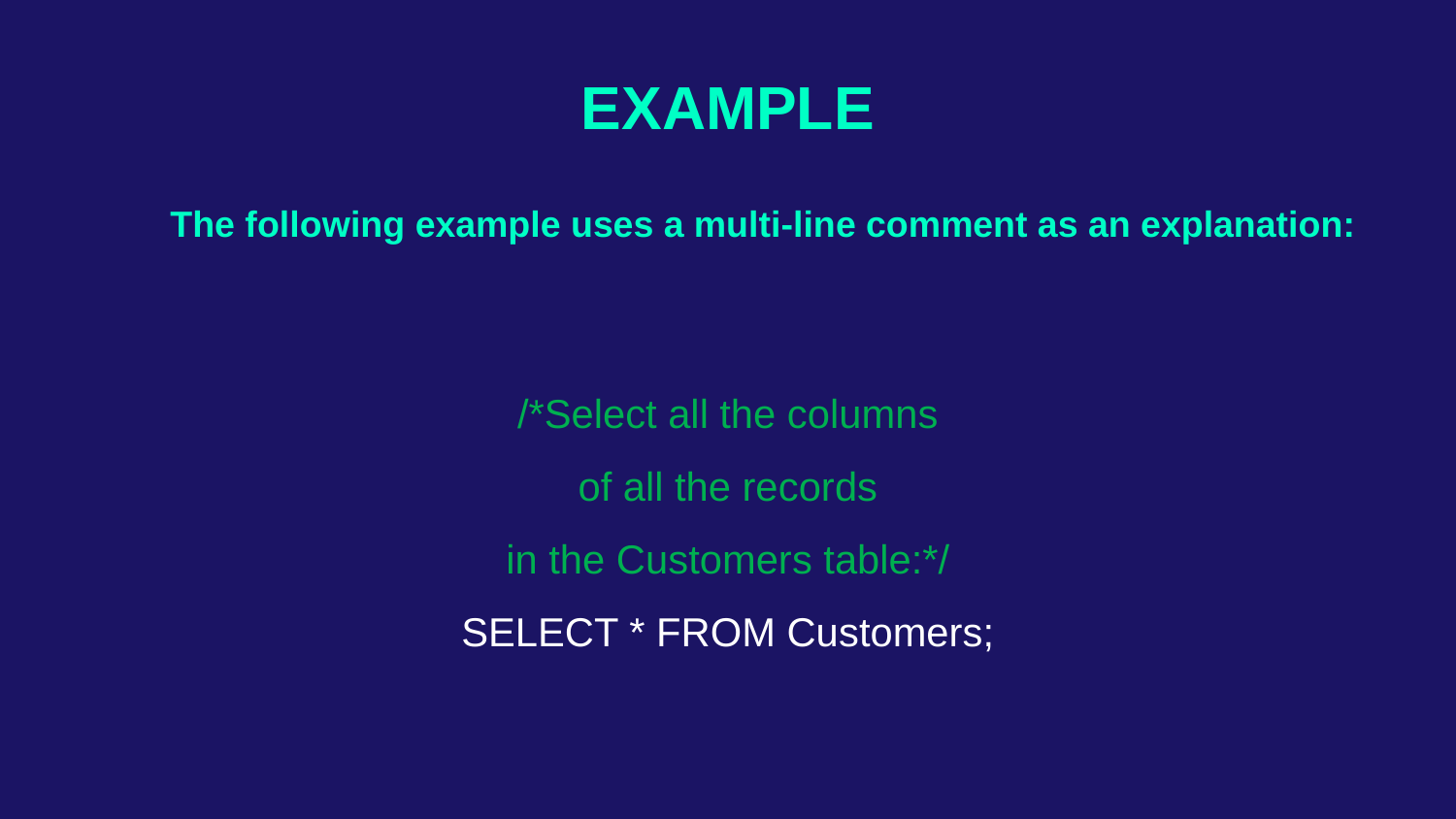

# EXAMPLE
The following example uses a multi-line comment as an explanation:
/*Select all the columns
of all the records
in the Customers table:*/
SELECT * FROM Customers;